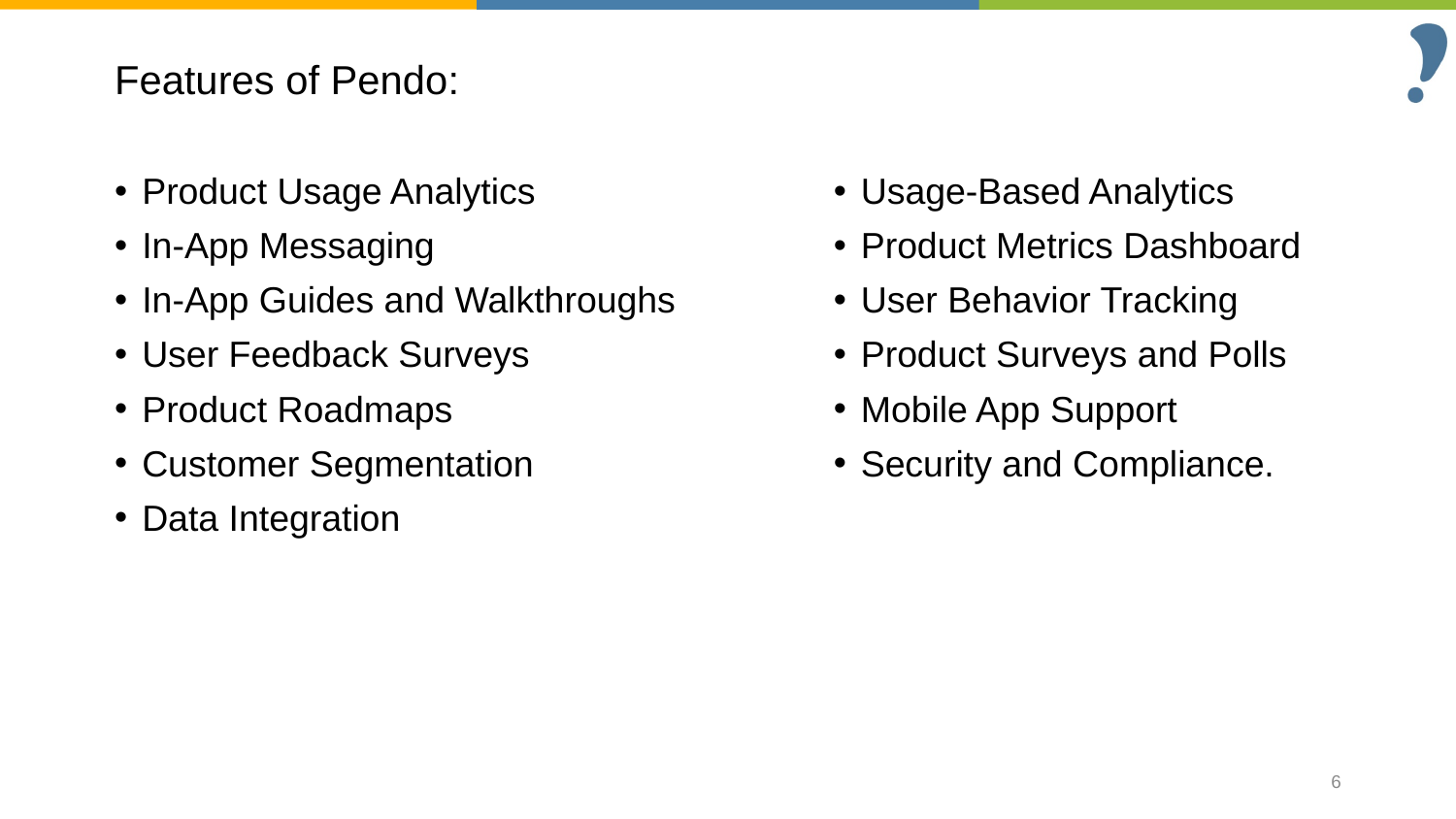

# Features of Pendo:
Product Usage Analytics
In-App Messaging
In-App Guides and Walkthroughs
User Feedback Surveys
Product Roadmaps
Customer Segmentation
Data Integration
Usage-Based Analytics
Product Metrics Dashboard
User Behavior Tracking
Product Surveys and Polls
Mobile App Support
Security and Compliance.
6